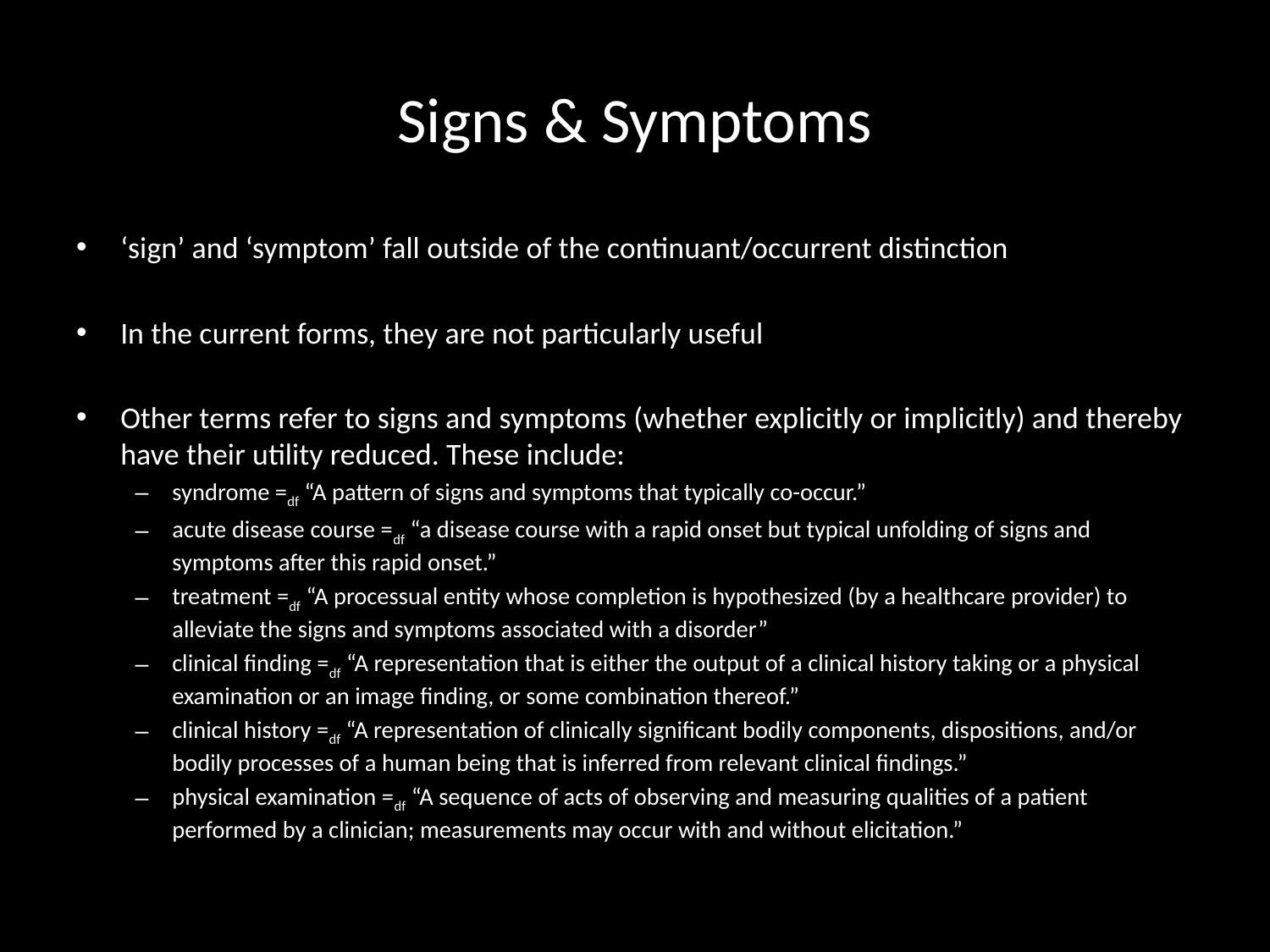

# Signs & Symptoms
‘sign’ and ‘symptom’ fall outside of the continuant/occurrent distinction

In the current forms, they are not particularly useful

Other terms refer to signs and symptoms (whether explicitly or implicitly) and thereby have their utility reduced. These include:
syndrome =df “A pattern of signs and symptoms that typically co-occur.”
acute disease course =df “a disease course with a rapid onset but typical unfolding of signs and symptoms after this rapid onset.”
treatment =df “A processual entity whose completion is hypothesized (by a healthcare provider) to alleviate the signs and symptoms associated with a disorder”
clinical finding =df “A representation that is either the output of a clinical history taking or a physical examination or an image finding, or some combination thereof.”
clinical history =df “A representation of clinically significant bodily components, dispositions, and/or bodily processes of a human being that is inferred from relevant clinical findings.”
physical examination =df “A sequence of acts of observing and measuring qualities of a patient performed by a clinician; measurements may occur with and without elicitation.”